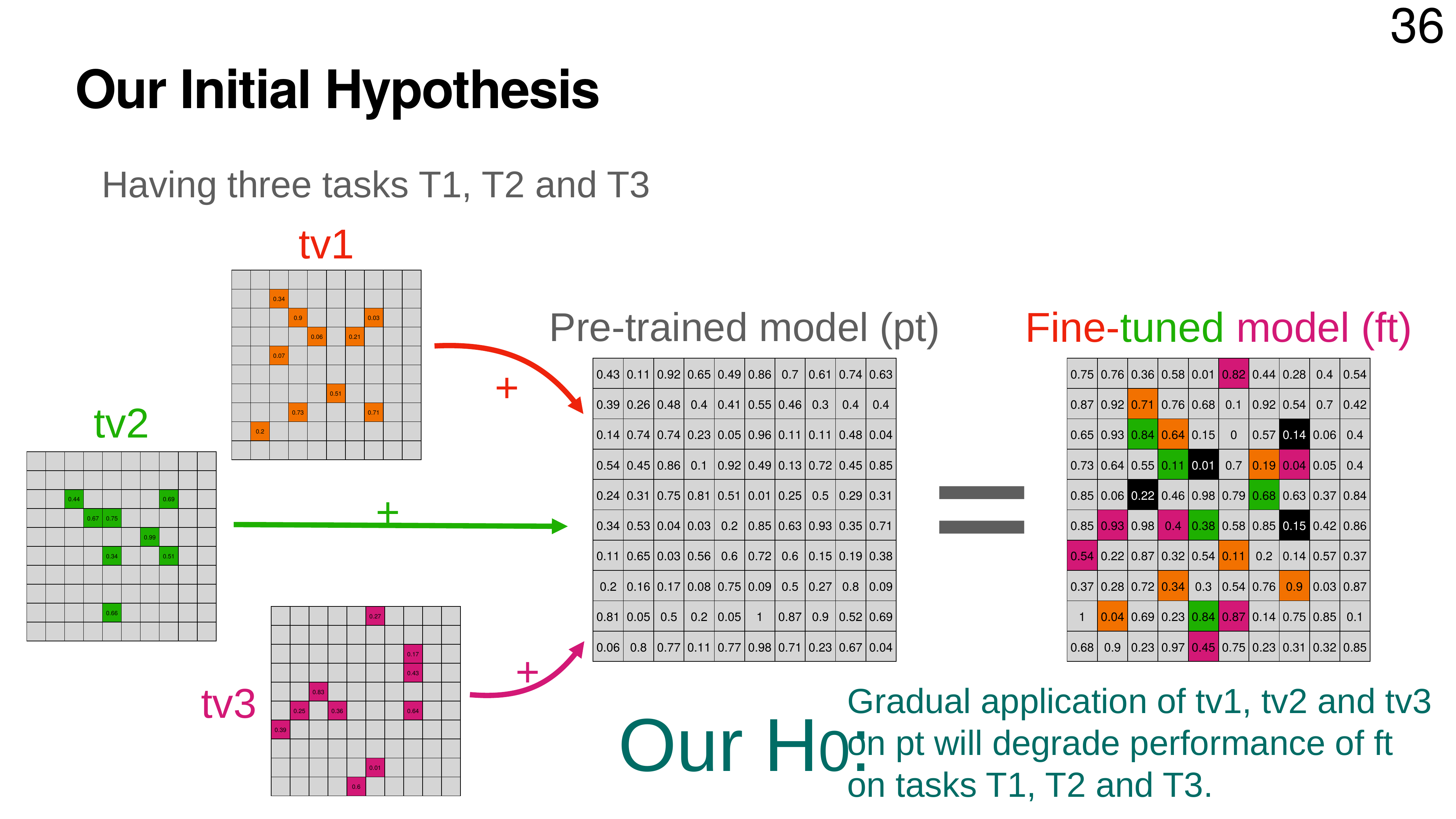

36
# Our Initial Hypothesis
Having three tasks T1, T2 and T3
tv1
|  |  |  |  |  |  |  |  |  |  |
| --- | --- | --- | --- | --- | --- | --- | --- | --- | --- |
|  |  | 0.34 |  |  |  |  |  |  |  |
|  |  |  | 0.9 |  |  |  | 0.03 |  |  |
|  |  |  |  | 0.06 |  | 0.21 |  |  |  |
|  |  | 0.07 |  |  |  |  |  |  |  |
|  |  |  |  |  |  |  |  |  |  |
|  |  |  |  |  | 0.51 |  |  |  |  |
|  |  |  | 0.73 |  |  |  | 0.71 |  |  |
|  | 0.2 |  |  |  |  |  |  |  |  |
|  |  |  |  |  |  |  |  |  |  |
Fine-tuned model (ft)
Pre-trained model (pt)

| 0.43 | 0.11 | 0.92 | 0.65 | 0.49 | 0.86 | 0.7 | 0.61 | 0.74 | 0.63 |
| --- | --- | --- | --- | --- | --- | --- | --- | --- | --- |
| 0.39 | 0.26 | 0.48 | 0.4 | 0.41 | 0.55 | 0.46 | 0.3 | 0.4 | 0.4 |
| 0.14 | 0.74 | 0.74 | 0.23 | 0.05 | 0.96 | 0.11 | 0.11 | 0.48 | 0.04 |
| 0.54 | 0.45 | 0.86 | 0.1 | 0.92 | 0.49 | 0.13 | 0.72 | 0.45 | 0.85 |
| 0.24 | 0.31 | 0.75 | 0.81 | 0.51 | 0.01 | 0.25 | 0.5 | 0.29 | 0.31 |
| 0.34 | 0.53 | 0.04 | 0.03 | 0.2 | 0.85 | 0.63 | 0.93 | 0.35 | 0.71 |
| 0.11 | 0.65 | 0.03 | 0.56 | 0.6 | 0.72 | 0.6 | 0.15 | 0.19 | 0.38 |
| 0.2 | 0.16 | 0.17 | 0.08 | 0.75 | 0.09 | 0.5 | 0.27 | 0.8 | 0.09 |
| 0.81 | 0.05 | 0.5 | 0.2 | 0.05 | 1 | 0.87 | 0.9 | 0.52 | 0.69 |
| 0.06 | 0.8 | 0.77 | 0.11 | 0.77 | 0.98 | 0.71 | 0.23 | 0.67 | 0.04 |
| 0.75 | 0.76 | 0.36 | 0.58 | 0.01 | 0.82 | 0.44 | 0.28 | 0.4 | 0.54 |
| --- | --- | --- | --- | --- | --- | --- | --- | --- | --- |
| 0.87 | 0.92 | 0.71 | 0.76 | 0.68 | 0.1 | 0.92 | 0.54 | 0.7 | 0.42 |
| 0.65 | 0.93 | 0.84 | 0.64 | 0.15 | 0 | 0.57 | 0.14 | 0.06 | 0.4 |
| 0.73 | 0.64 | 0.55 | 0.11 | 0.01 | 0.7 | 0.19 | 0.04 | 0.05 | 0.4 |
| 0.85 | 0.06 | 0.22 | 0.46 | 0.98 | 0.79 | 0.68 | 0.63 | 0.37 | 0.84 |
| 0.85 | 0.93 | 0.98 | 0.4 | 0.38 | 0.58 | 0.85 | 0.15 | 0.42 | 0.86 |
| 0.54 | 0.22 | 0.87 | 0.32 | 0.54 | 0.11 | 0.2 | 0.14 | 0.57 | 0.37 |
| 0.37 | 0.28 | 0.72 | 0.34 | 0.3 | 0.54 | 0.76 | 0.9 | 0.03 | 0.87 |
| 1 | 0.04 | 0.69 | 0.23 | 0.84 | 0.87 | 0.14 | 0.75 | 0.85 | 0.1 |
| 0.68 | 0.9 | 0.23 | 0.97 | 0.45 | 0.75 | 0.23 | 0.31 | 0.32 | 0.85 |
+
=
tv2
|  |  |  |  |  |  |  |  |  |  |
| --- | --- | --- | --- | --- | --- | --- | --- | --- | --- |
|  |  |  |  |  |  |  |  |  |  |
|  |  | 0.44 |  |  |  |  | 0.69 |  |  |
|  |  |  | 0.67 | 0.75 |  |  |  |  |  |
|  |  |  |  |  |  | 0.99 |  |  |  |
|  |  |  |  | 0.34 |  |  | 0.51 |  |  |
|  |  |  |  |  |  |  |  |  |  |
|  |  |  |  |  |  |  |  |  |  |
|  |  |  |  | 0.66 |  |  |  |  |  |
|  |  |  |  |  |  |  |  |  |  |
+

|  |  |  |  |  | 0.27 |  |  |  |  |
| --- | --- | --- | --- | --- | --- | --- | --- | --- | --- |
|  |  |  |  |  |  |  |  |  |  |
|  |  |  |  |  |  |  | 0.17 |  |  |
|  |  |  |  |  |  |  | 0.43 |  |  |
|  |  | 0.83 |  |  |  |  |  |  |  |
|  | 0.25 |  | 0.36 |  |  |  | 0.64 |  |  |
| 0.39 |  |  |  |  |  |  |  |  |  |
|  |  |  |  |  |  |  |  |  |  |
|  |  |  |  |  | 0.01 |  |  |  |  |
|  |  |  |  | 0.6 |  |  |  |  |  |

+
tv3
Gradual application of tv1, tv2 and tv3
on pt will degrade performance of ft
on tasks T1, T2 and T3.
Our H0: